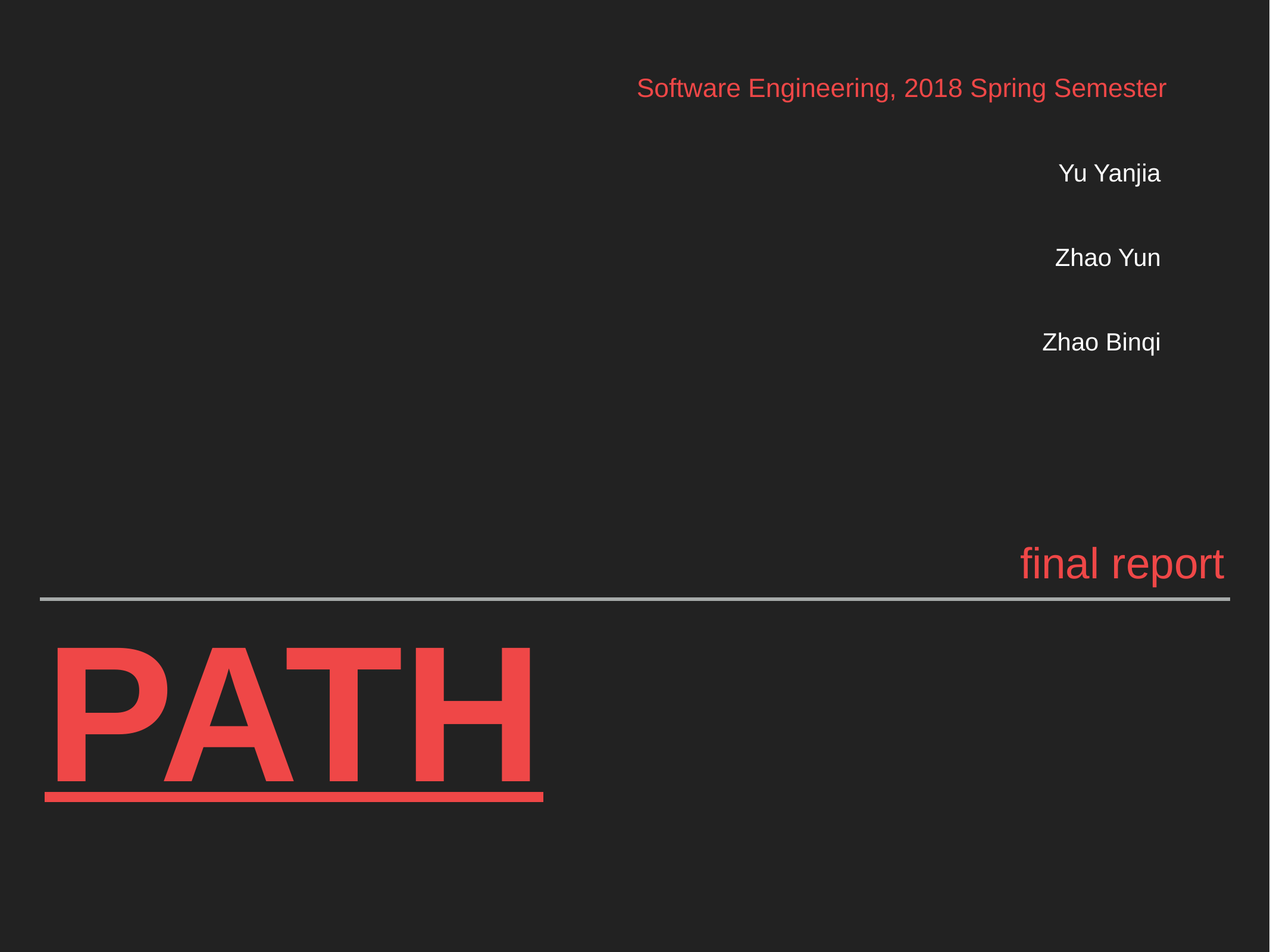

Software Engineering, 2018 Spring Semester
Yu Yanjia
Zhao Yun
Zhao Binqi
final report
# PATH